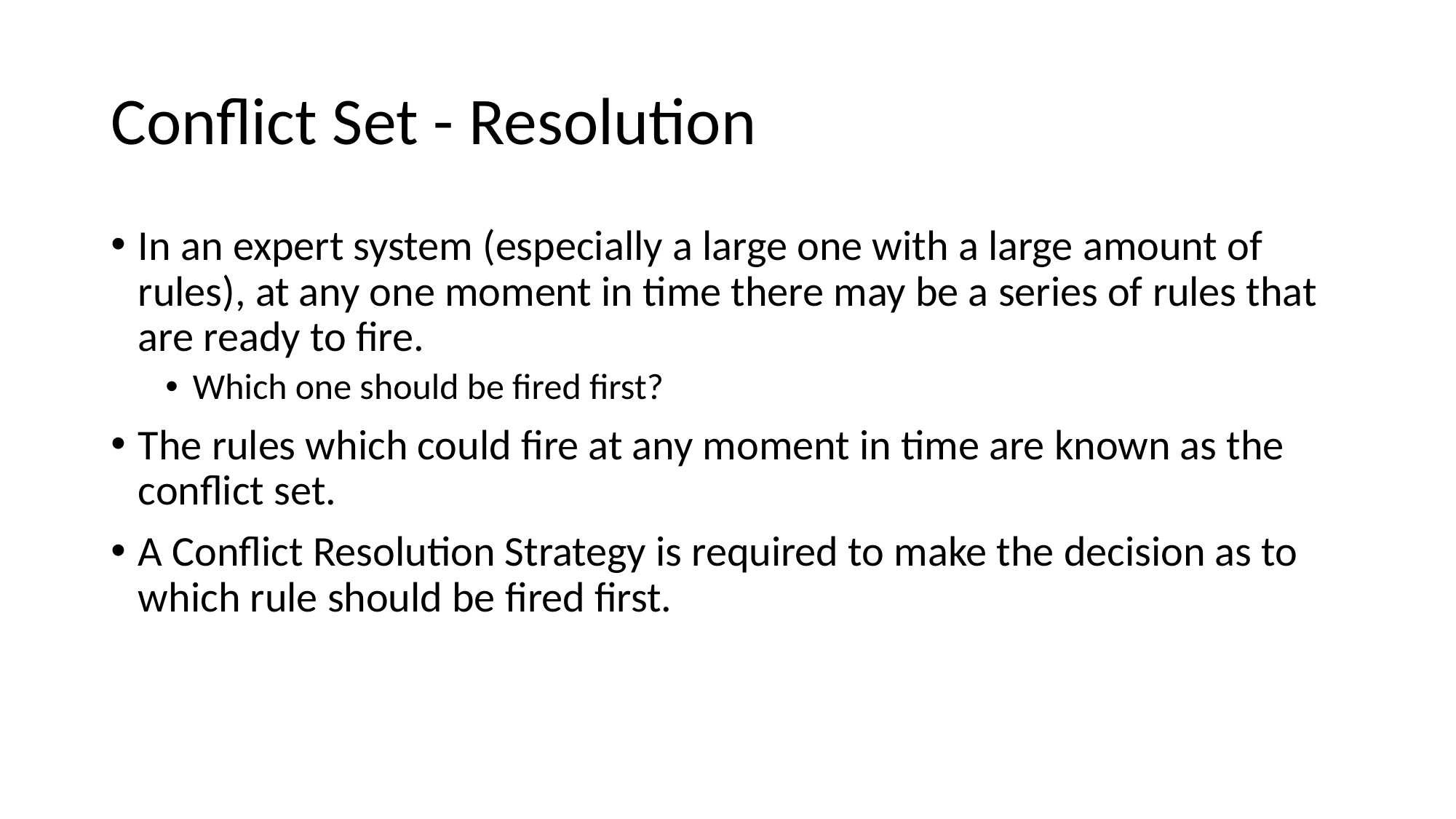

# Conflict Set - Resolution
In an expert system (especially a large one with a large amount of rules), at any one moment in time there may be a series of rules that are ready to fire.
Which one should be fired first?
The rules which could fire at any moment in time are known as the conflict set.
A Conflict Resolution Strategy is required to make the decision as to which rule should be fired first.